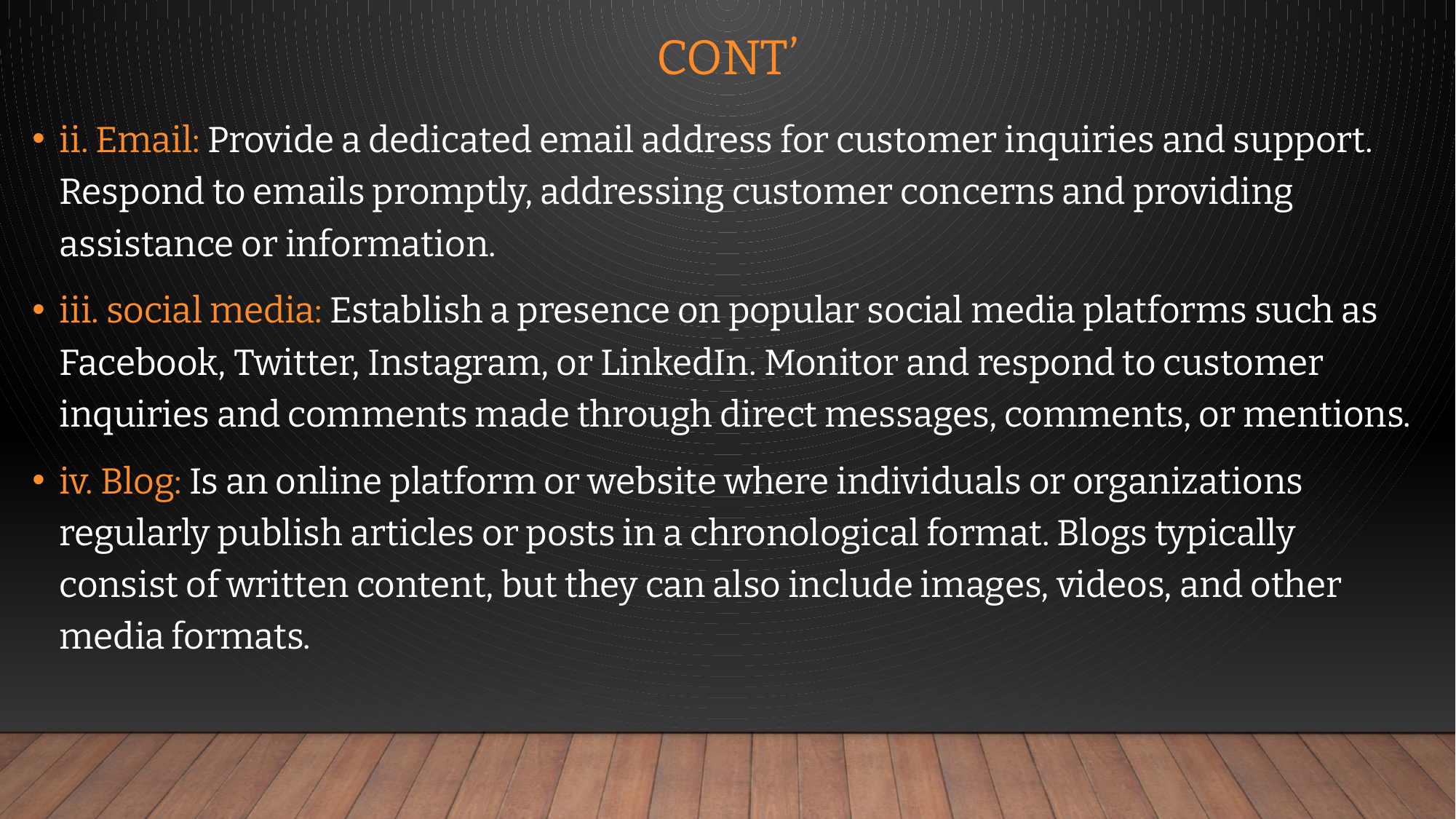

# CONT’
ii. Email: Provide a dedicated email address for customer inquiries and support. Respond to emails promptly, addressing customer concerns and providing assistance or information.
iii. social media: Establish a presence on popular social media platforms such as Facebook, Twitter, Instagram, or LinkedIn. Monitor and respond to customer inquiries and comments made through direct messages, comments, or mentions.
iv. Blog: Is an online platform or website where individuals or organizations regularly publish articles or posts in a chronological format. Blogs typically consist of written content, but they can also include images, videos, and other media formats.